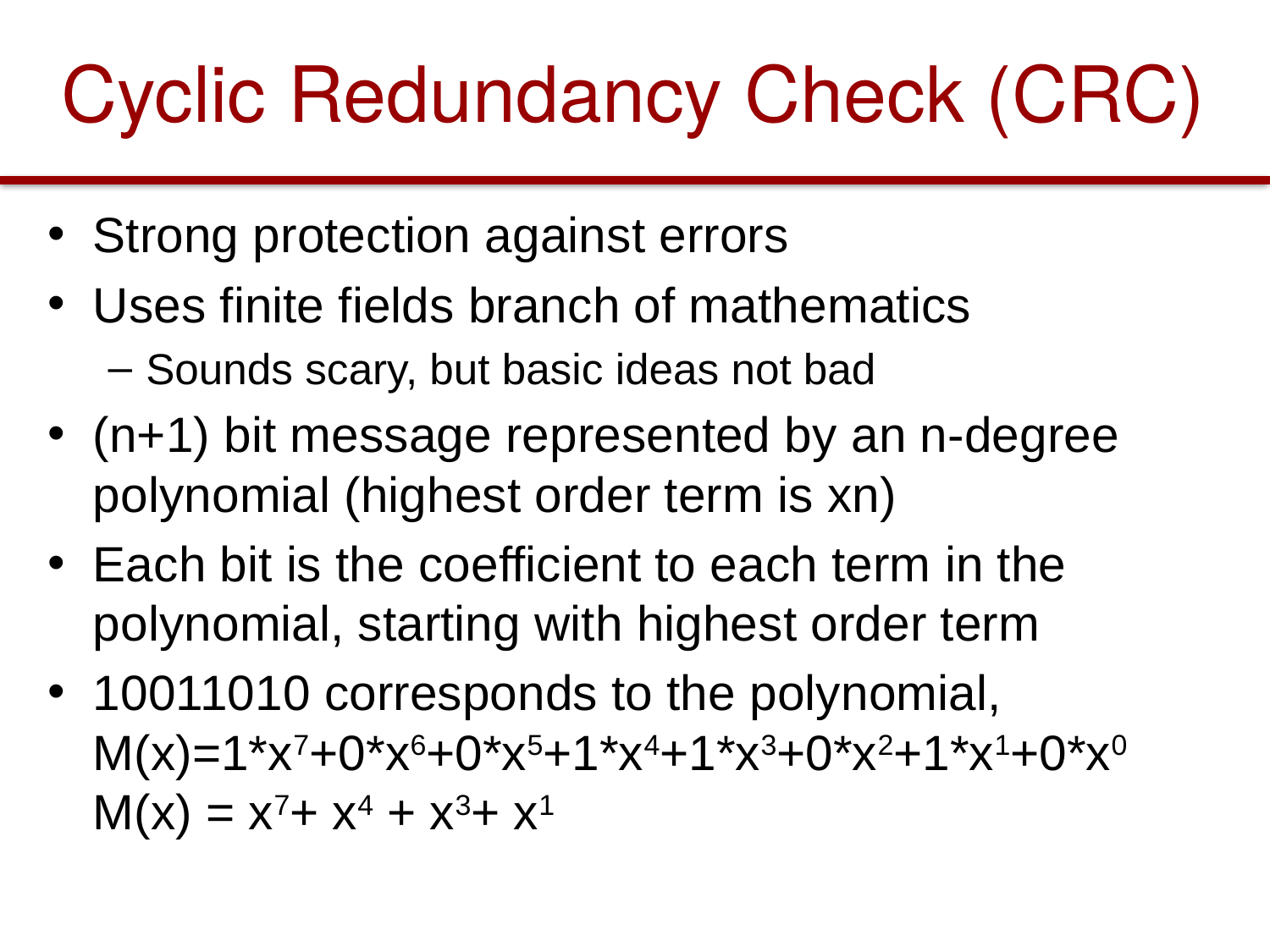

# Cyclic Redundancy Check (CRC)
Strong protection against errors
Uses finite fields branch of mathematics
Sounds scary, but basic ideas not bad
(n+1) bit message represented by an n-degree polynomial (highest order term is xn)
Each bit is the coefficient to each term in the polynomial, starting with highest order term
10011010 corresponds to the polynomial, M(x)=1*x7+0*x6+0*x5+1*x4+1*x3+0*x2+1*x1+0*x0
M(x) = x7+ x4 + x3+ x1